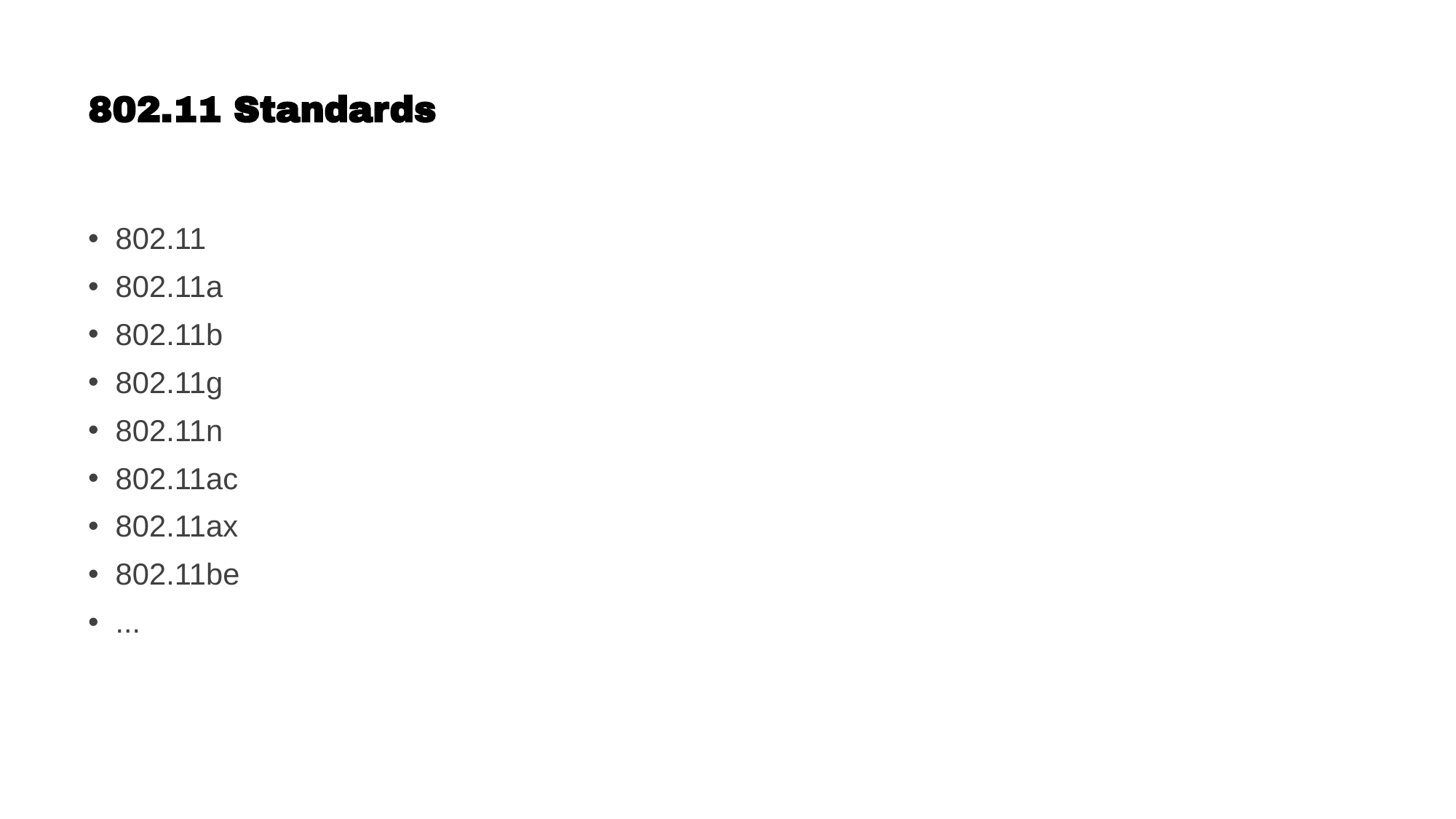

# 802.11 Standards
802.11
802.11a
802.11b
802.11g
802.11n
802.11ac
802.11ax
802.11be
...